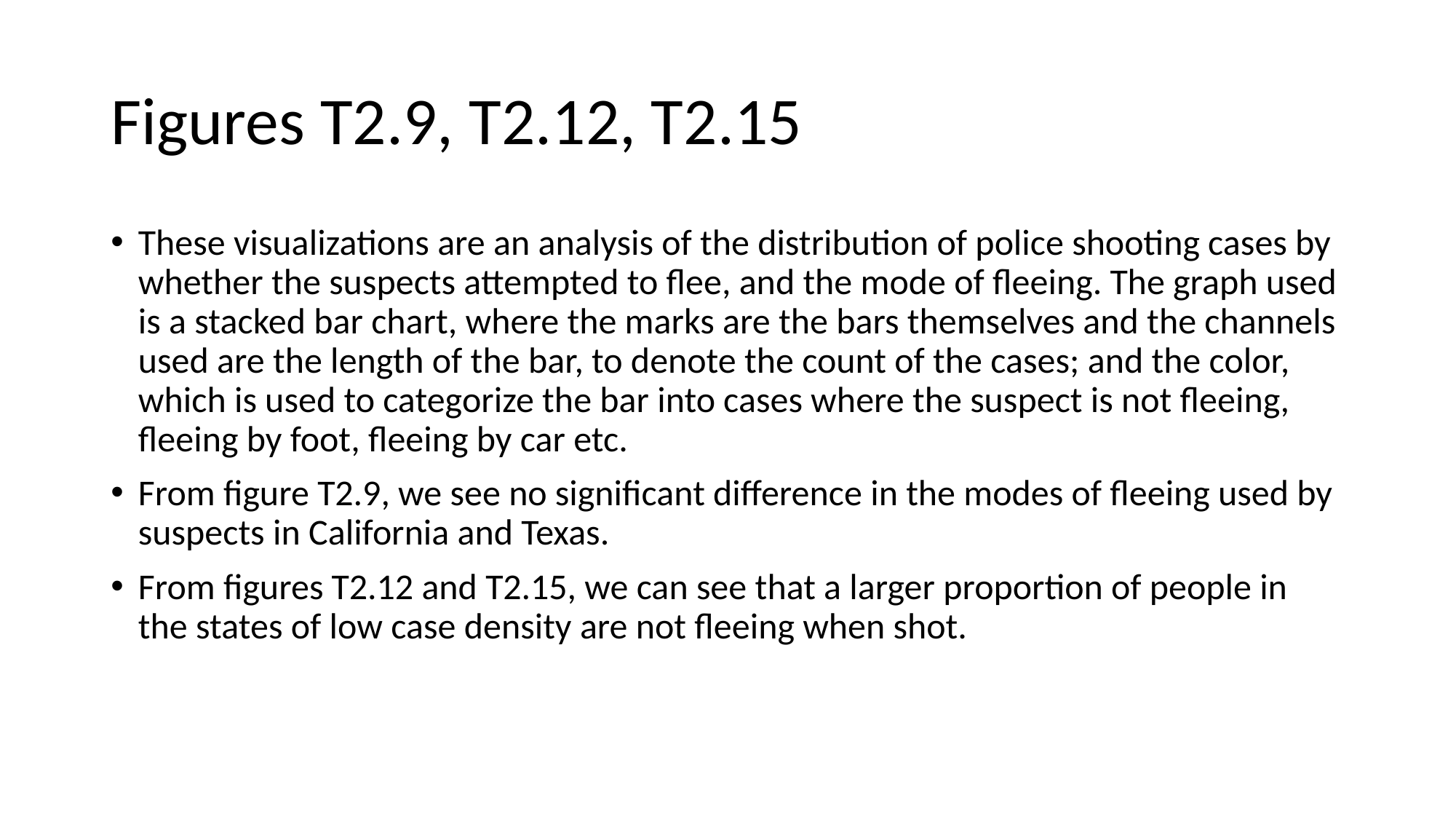

# Figures T2.9, T2.12, T2.15
These visualizations are an analysis of the distribution of police shooting cases by whether the suspects attempted to flee, and the mode of fleeing. The graph used is a stacked bar chart, where the marks are the bars themselves and the channels used are the length of the bar, to denote the count of the cases; and the color, which is used to categorize the bar into cases where the suspect is not fleeing, fleeing by foot, fleeing by car etc.
From figure T2.9, we see no significant difference in the modes of fleeing used by suspects in California and Texas.
From figures T2.12 and T2.15, we can see that a larger proportion of people in the states of low case density are not fleeing when shot.